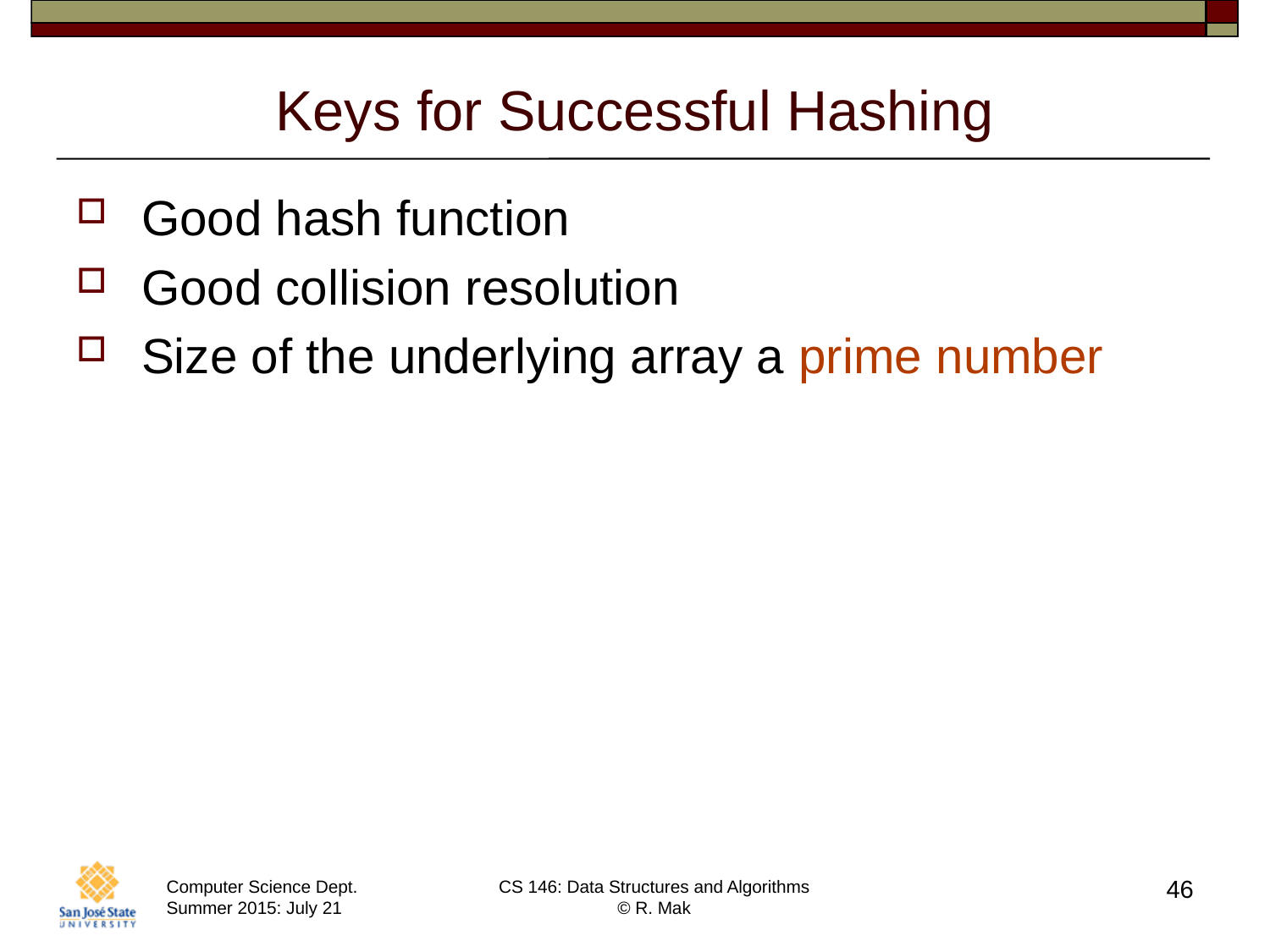

# Keys for Successful Hashing
Good hash function
Good collision resolution
Size of the underlying array a prime number
46